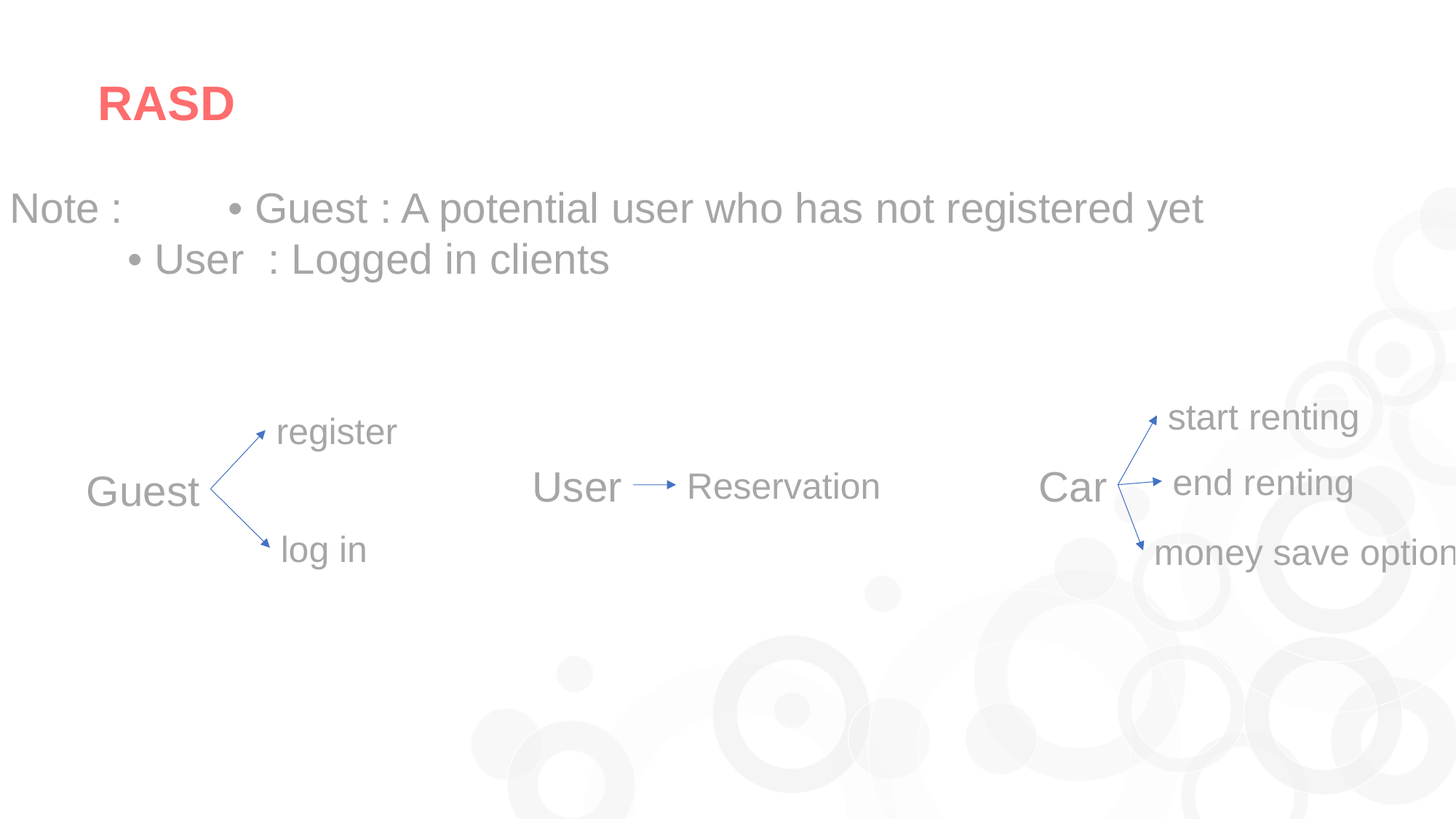

RASD
Note :	• Guest : A potential user who has not registered yet
          • User  : Logged in clients
start renting
register
User
Car
end renting
Reservation
Guest
log in
money save option